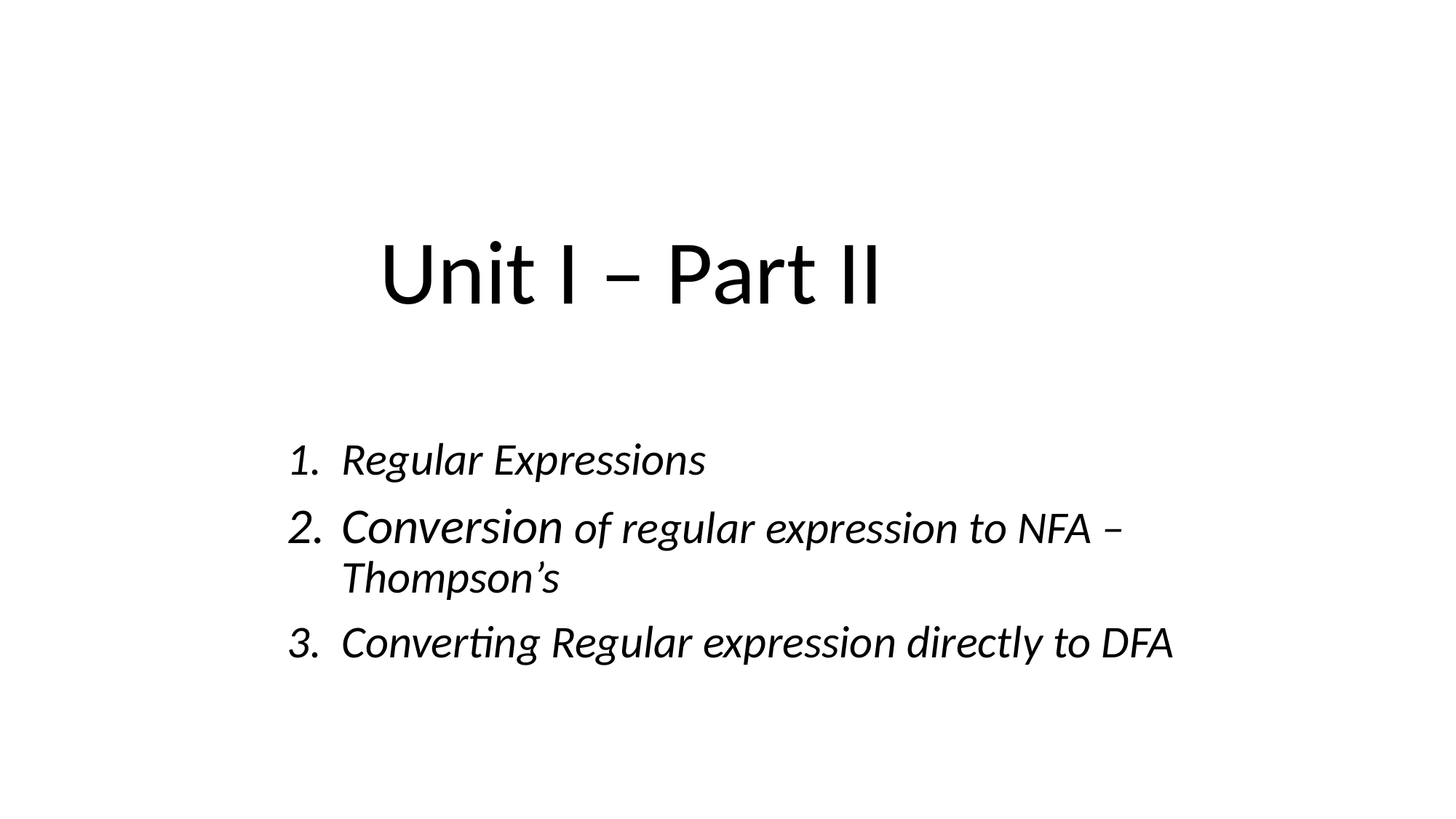

# Unit I – Part II
Regular Expressions
Conversion of regular expression to NFA – Thompson’s
Converting Regular expression directly to DFA